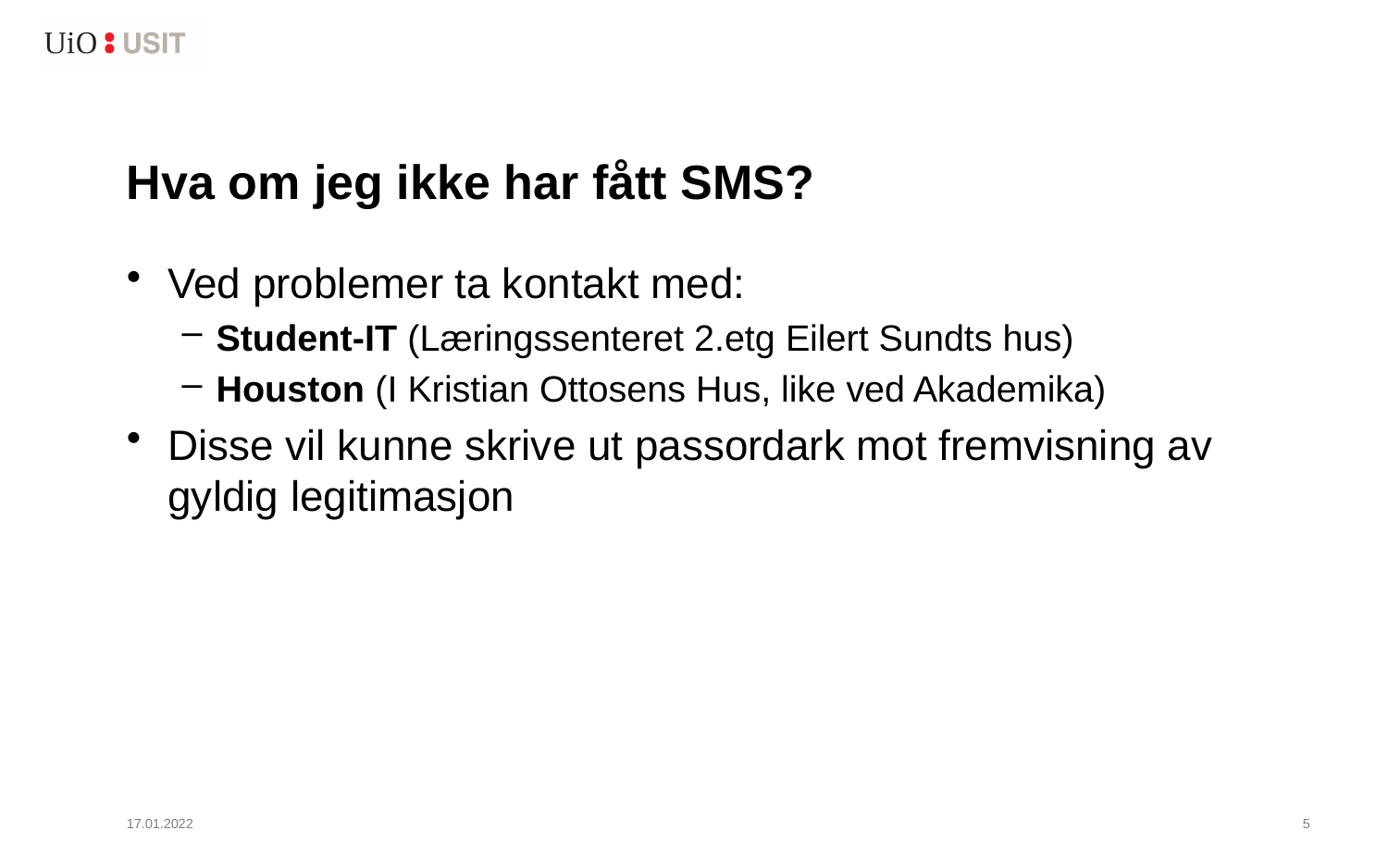

# Hva om jeg ikke har fått SMS?
Ved problemer ta kontakt med:
Student-IT (Læringssenteret 2.etg Eilert Sundts hus)
Houston (I Kristian Ottosens Hus, like ved Akademika)
Disse vil kunne skrive ut passordark mot fremvisning av gyldig legitimasjon
17.01.2022
5